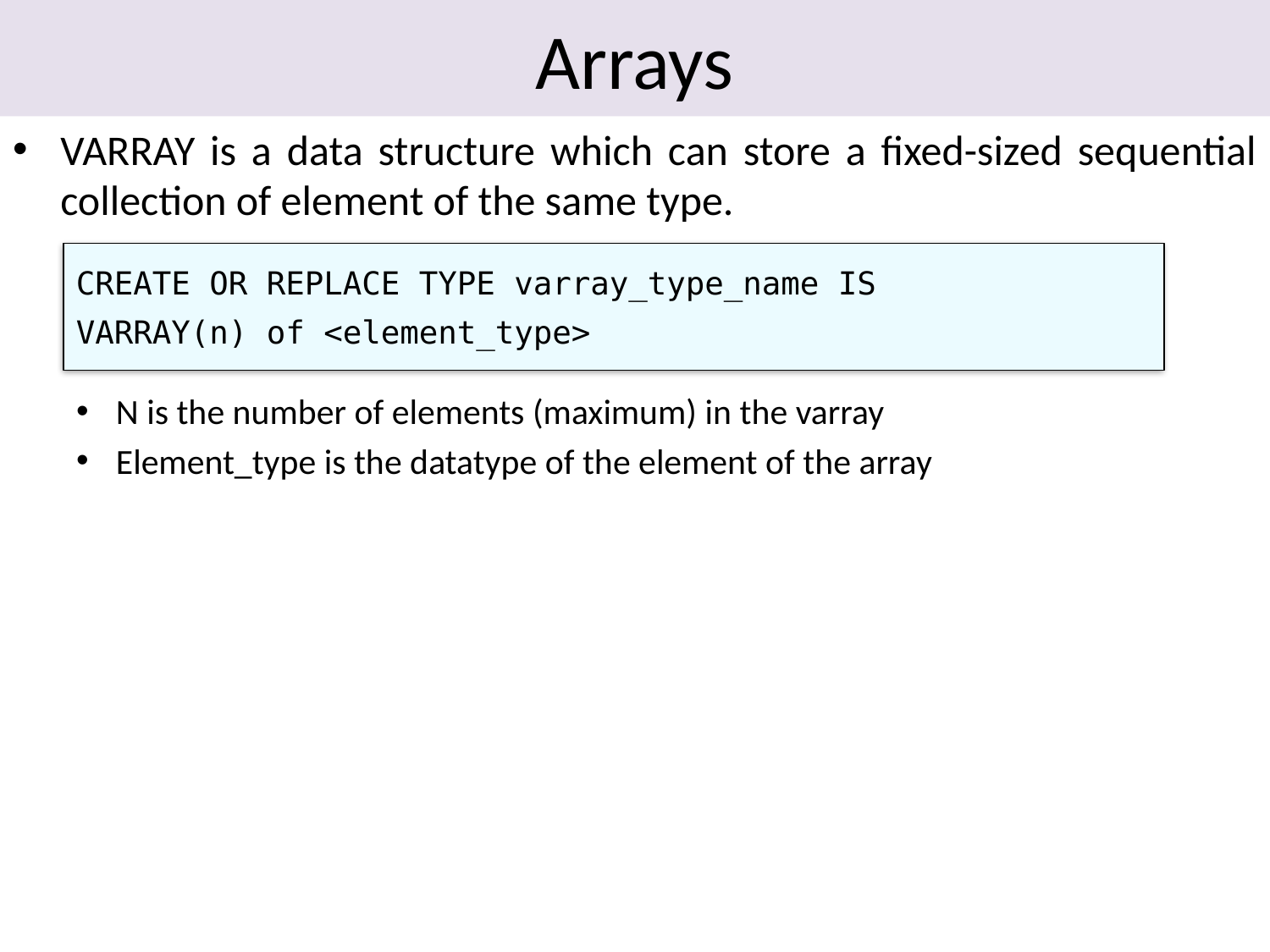

# Arrays
VARRAY is a data structure which can store a fixed-sized sequential collection of element of the same type.

N is the number of elements (maximum) in the varray
Element_type is the datatype of the element of the array
CREATE OR REPLACE TYPE varray_type_name IS
VARRAY(n) of <element_type>
55